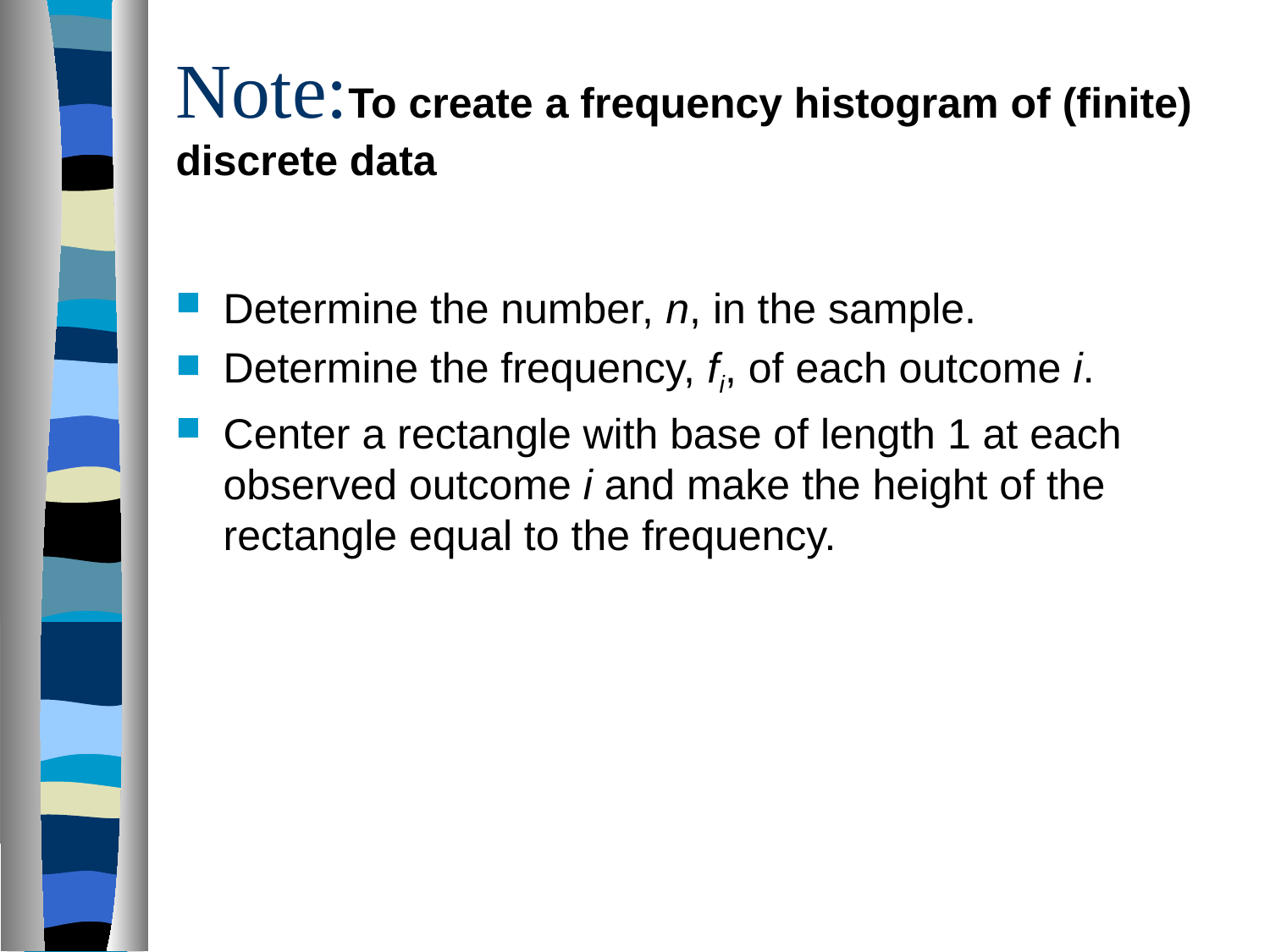

# Note:To create a frequency histogram of (finite) discrete data
Determine the number, n, in the sample.
Determine the frequency, fi, of each outcome i.
Center a rectangle with base of length 1 at each observed outcome i and make the height of the rectangle equal to the frequency.